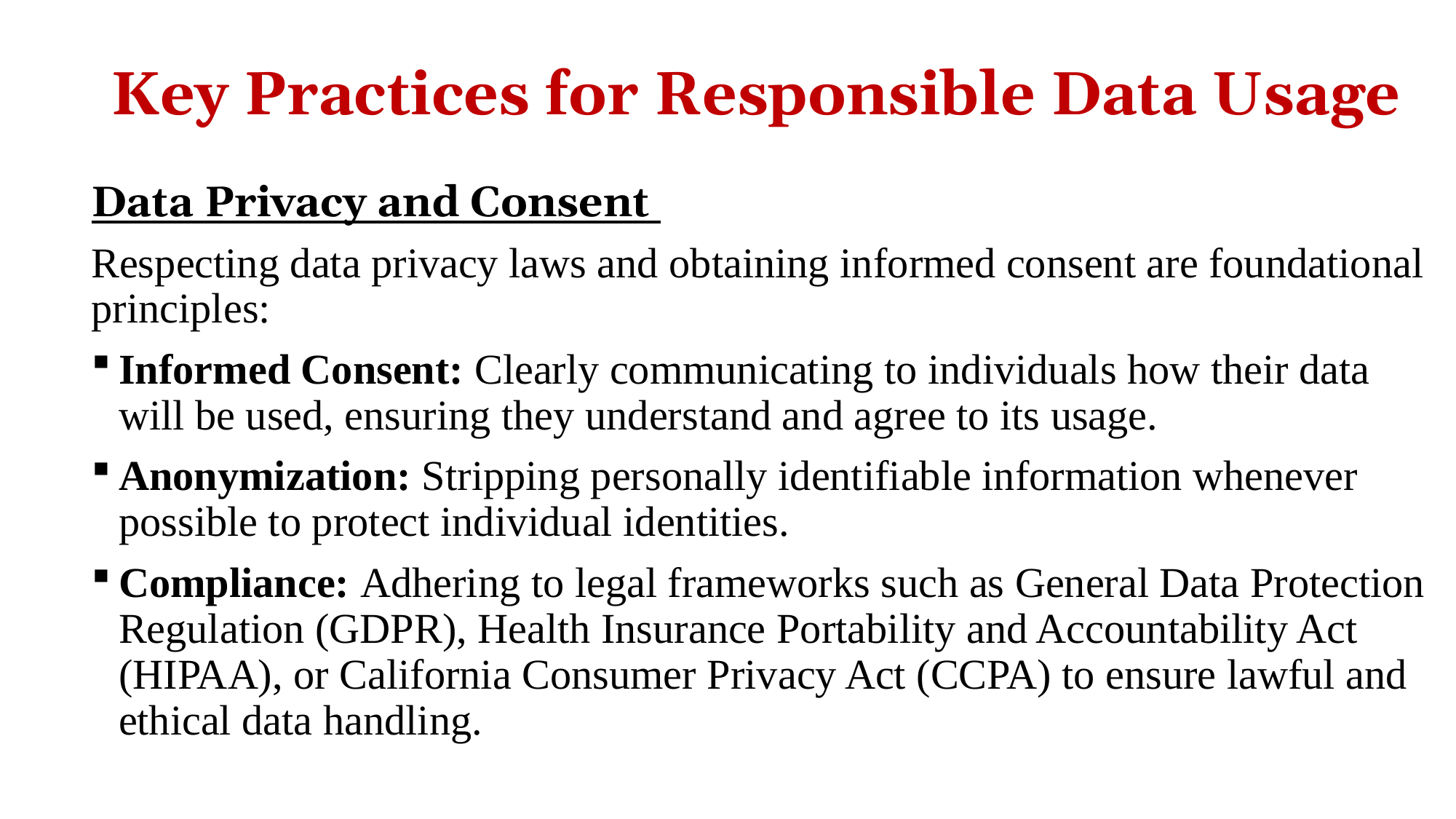

# Key Practices for Responsible Data Usage
Data Privacy and Consent
Respecting data privacy laws and obtaining informed consent are foundational principles:
Informed Consent: Clearly communicating to individuals how their data will be used, ensuring they understand and agree to its usage.
Anonymization: Stripping personally identifiable information whenever possible to protect individual identities.
Compliance: Adhering to legal frameworks such as General Data Protection Regulation (GDPR), Health Insurance Portability and Accountability Act (HIPAA), or California Consumer Privacy Act (CCPA) to ensure lawful and ethical data handling.